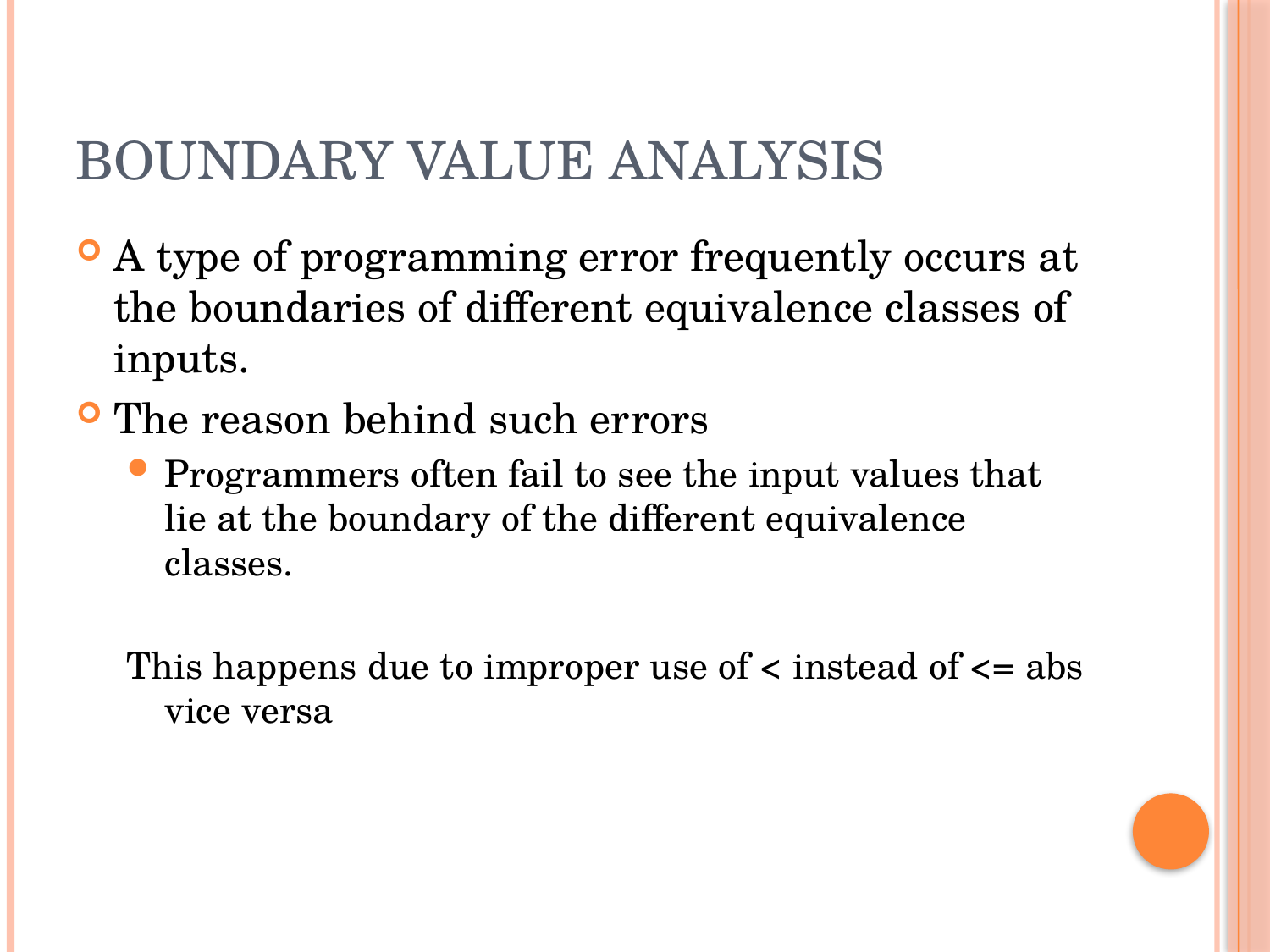

# Boundary value analysis
A type of programming error frequently occurs at the boundaries of different equivalence classes of inputs.
The reason behind such errors
Programmers often fail to see the input values that lie at the boundary of the different equivalence classes.

This happens due to improper use of < instead of <= abs vice versa